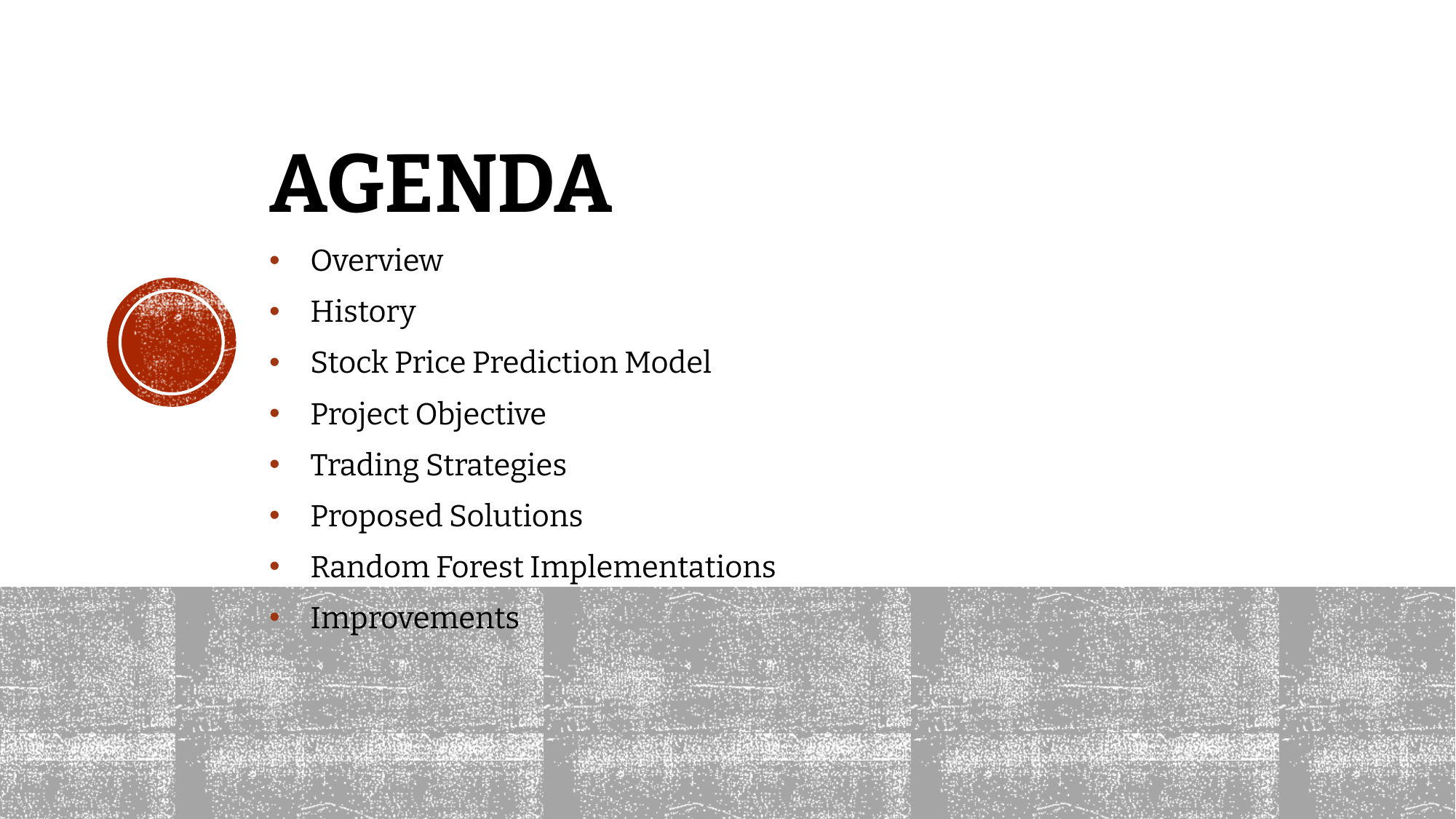

# AGENDA
Overview
History
Stock Price Prediction Model
Project Objective
Trading Strategies
Proposed Solutions
Random Forest Implementations
Improvements